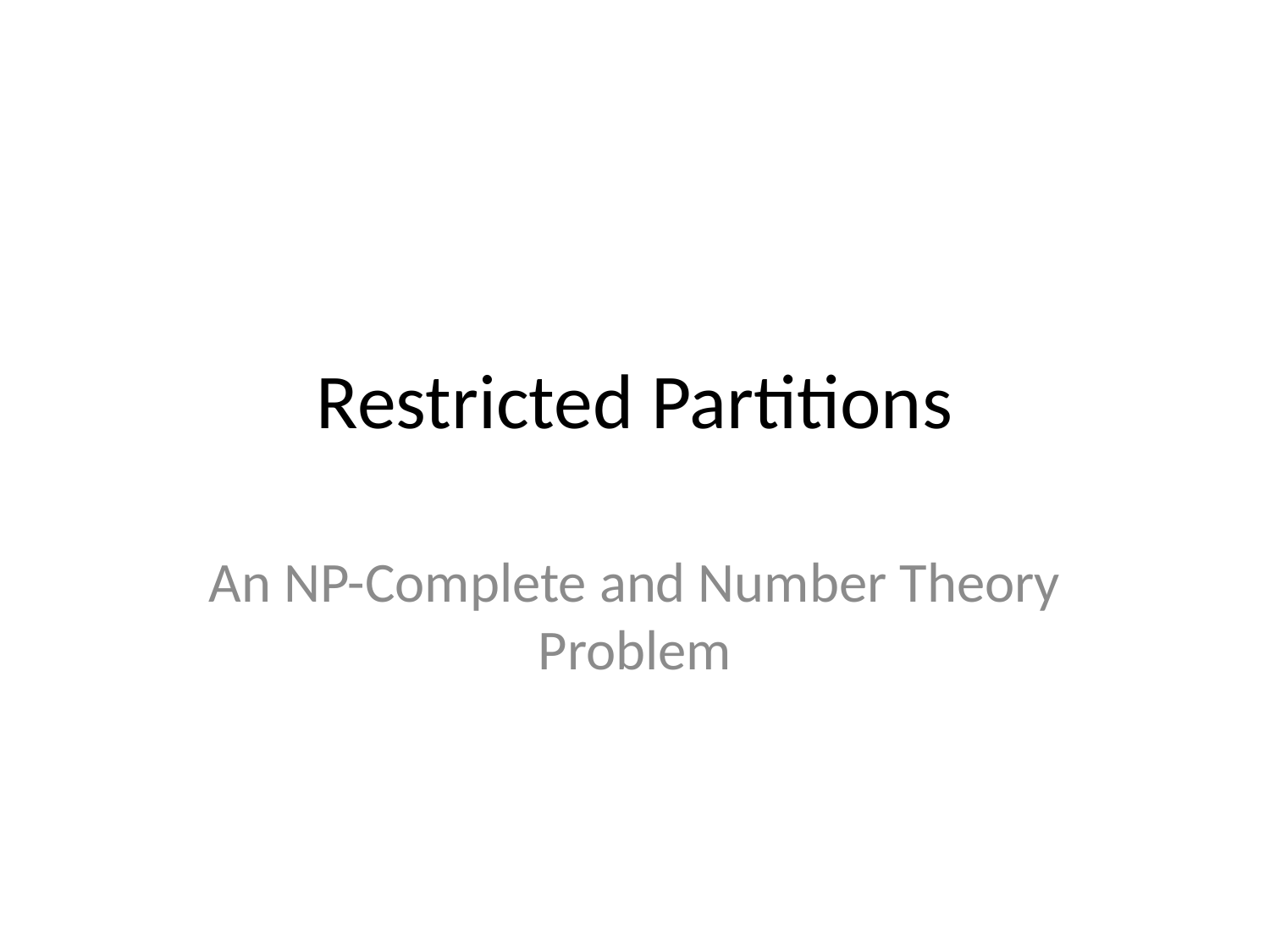

# Restricted Partitions
An NP-Complete and Number Theory Problem